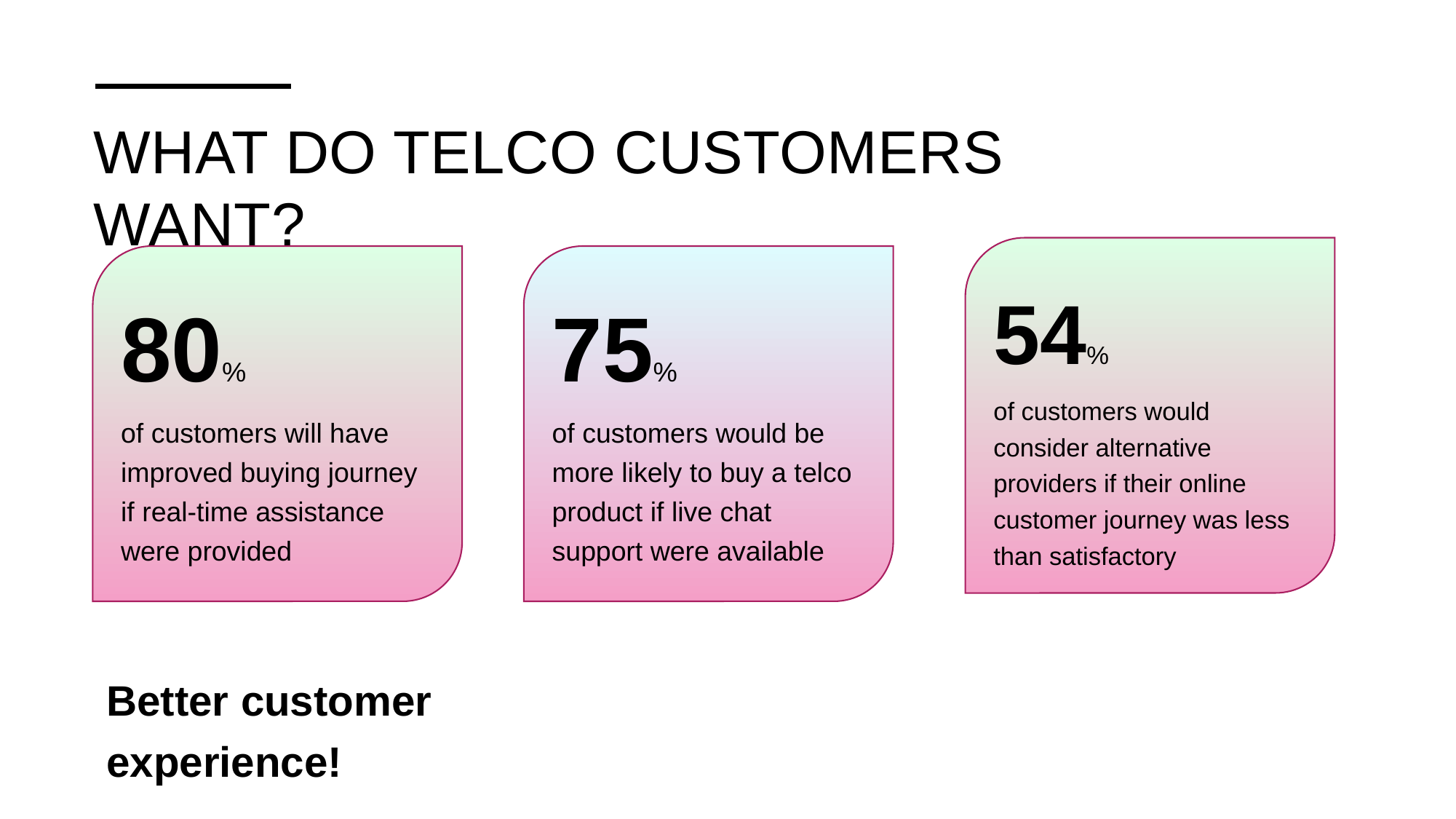

# What do telco customers want?
54%
of customers would consider alternative providers if their online customer journey was less than satisfactory
80%
of customers will have improved buying journey if real-time assistance were provided
75%
of customers would be more likely to buy a telco product if live chat support were available
Better customer experience!